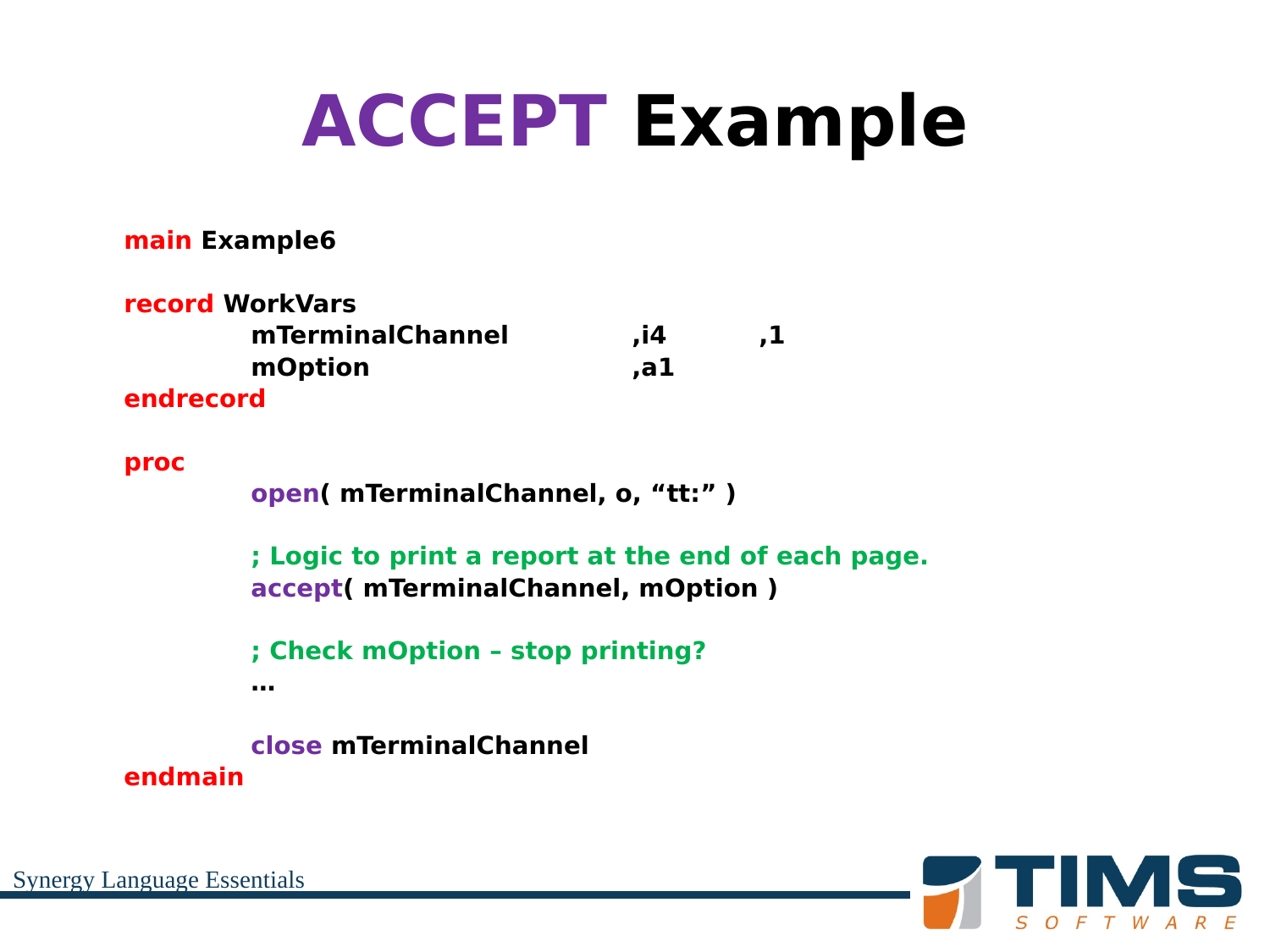

# ACCEPT Example
	main Example6

	record WorkVars
		mTerminalChannel	,i4	,1
		mOption			,a1
	endrecord

	proc
		open( mTerminalChannel, o, “tt:” )

		; Logic to print a report at the end of each page.
		accept( mTerminalChannel, mOption )

		; Check mOption – stop printing?
		…

		close mTerminalChannel
	endmain
Synergy Language Essentials